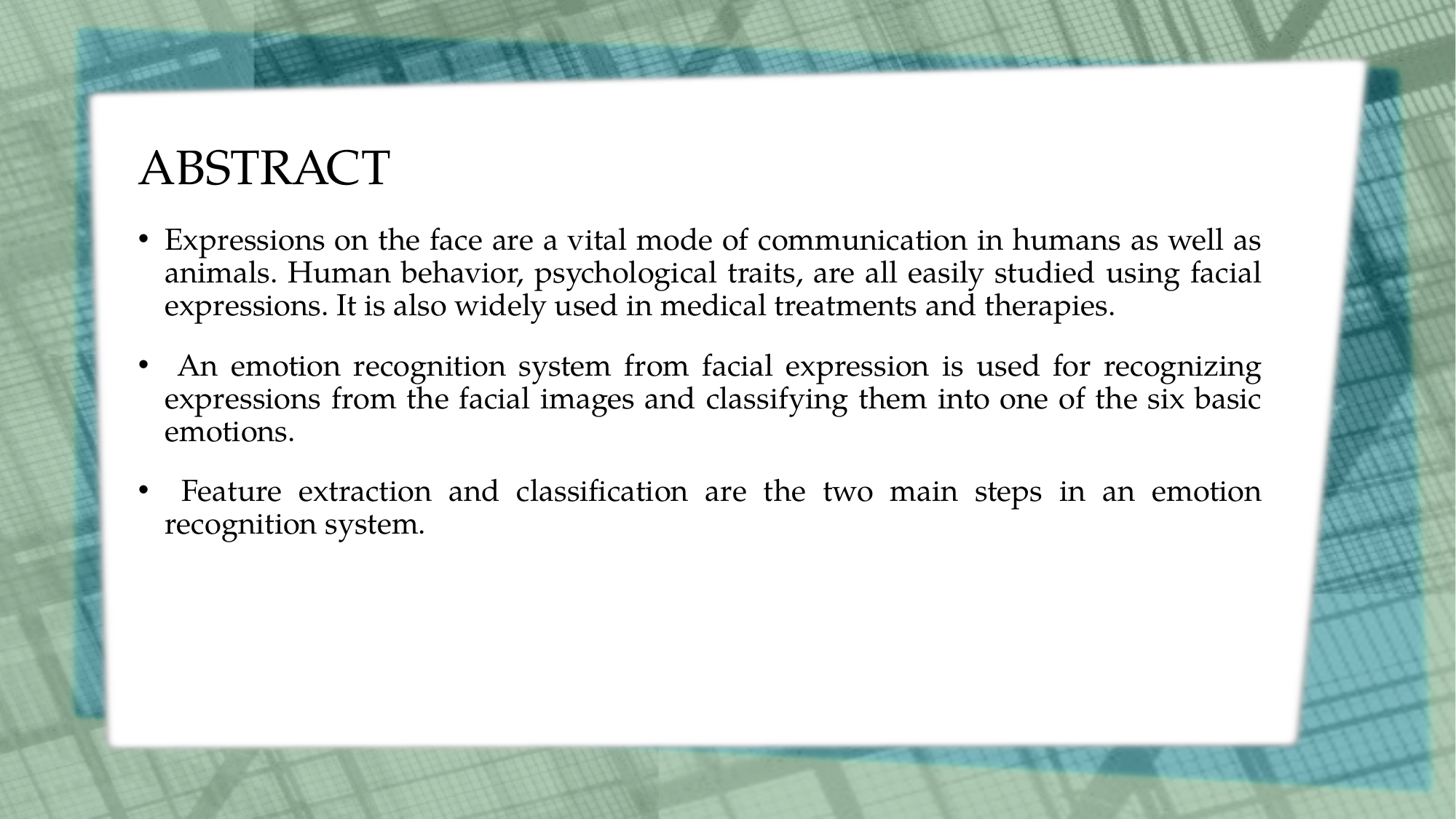

# ABSTRACT
Expressions on the face are a vital mode of communication in humans as well as animals. Human behavior, psychological traits, are all easily studied using facial expressions. It is also widely used in medical treatments and therapies.
 An emotion recognition system from facial expression is used for recognizing expressions from the facial images and classifying them into one of the six basic emotions.
 Feature extraction and classification are the two main steps in an emotion recognition system.